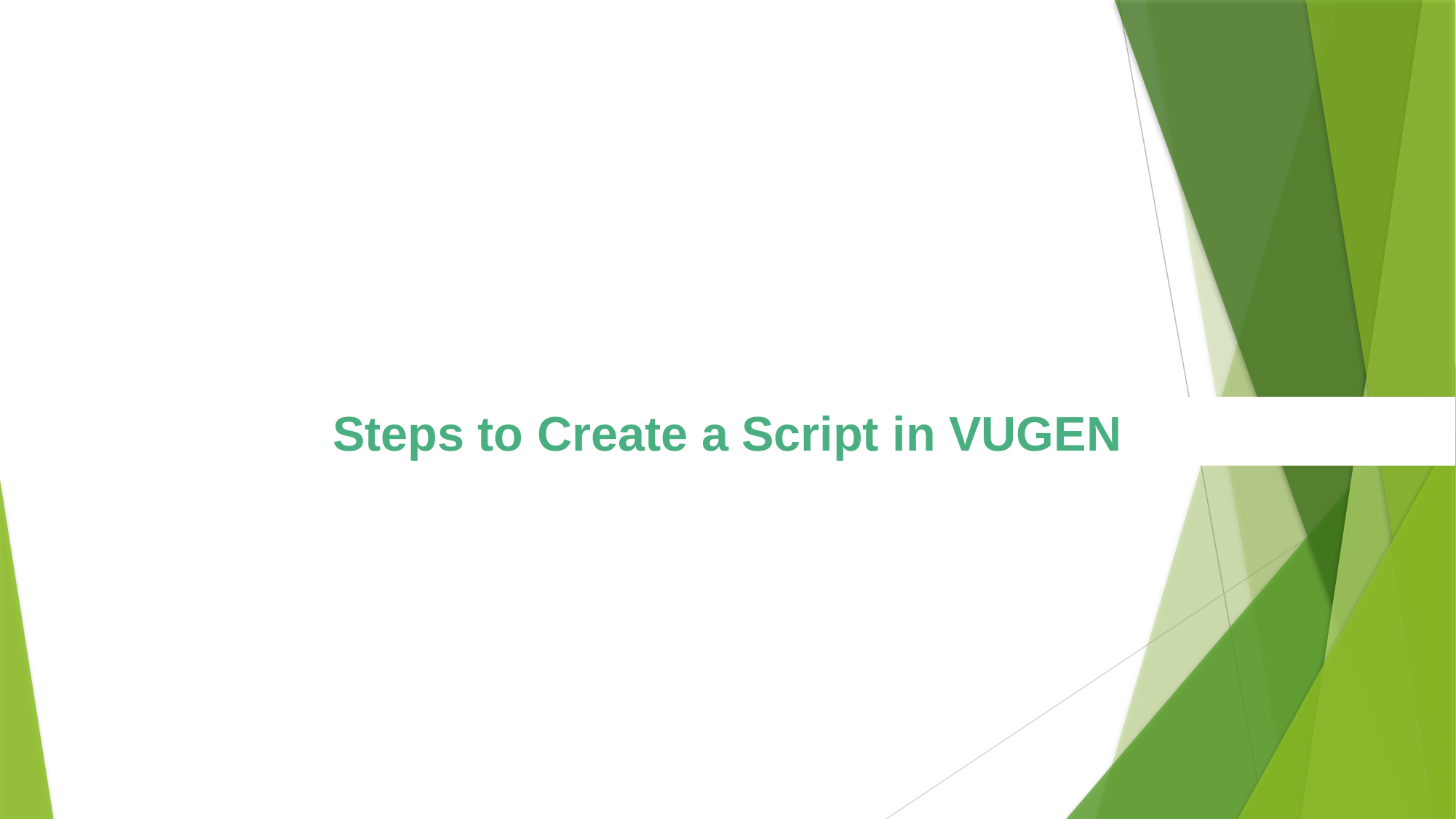

Steps to Create a Script in VUGEN